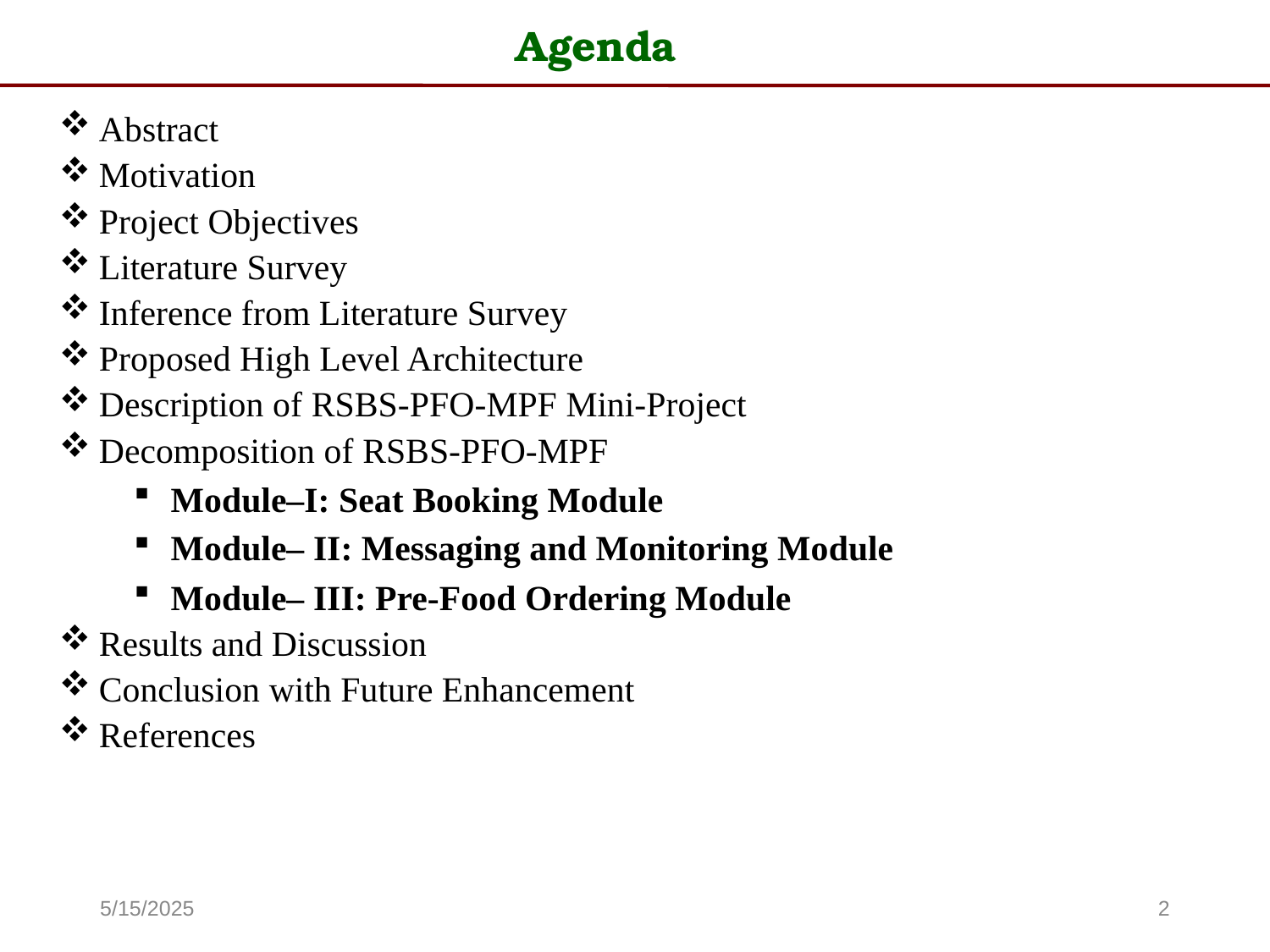

# Agenda
Abstract
Motivation
Project Objectives
Literature Survey
Inference from Literature Survey
Proposed High Level Architecture
Description of RSBS-PFO-MPF Mini-Project
Decomposition of RSBS-PFO-MPF
Module–I: Seat Booking Module
Module– II: Messaging and Monitoring Module
Module– III: Pre-Food Ordering Module
Results and Discussion
Conclusion with Future Enhancement
References
5/15/2025
2